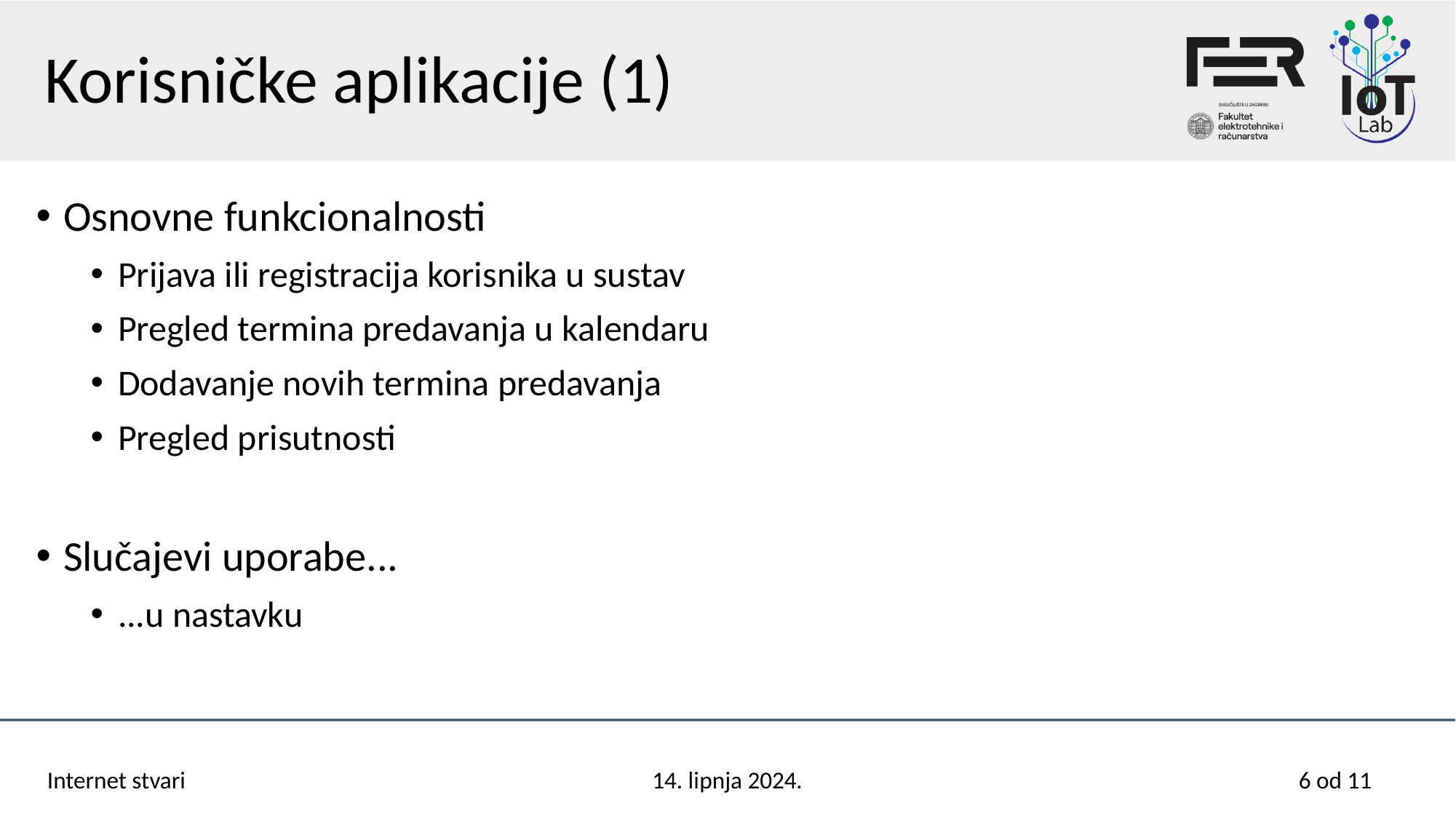

# Korisničke aplikacije (1)
Osnovne funkcionalnosti
Prijava ili registracija korisnika u sustav
Pregled termina predavanja u kalendaru
Dodavanje novih termina predavanja
Pregled prisutnosti

Slučajevi uporabe...
...u nastavku

Internet stvari
14. lipnja 2024.
6 od 11